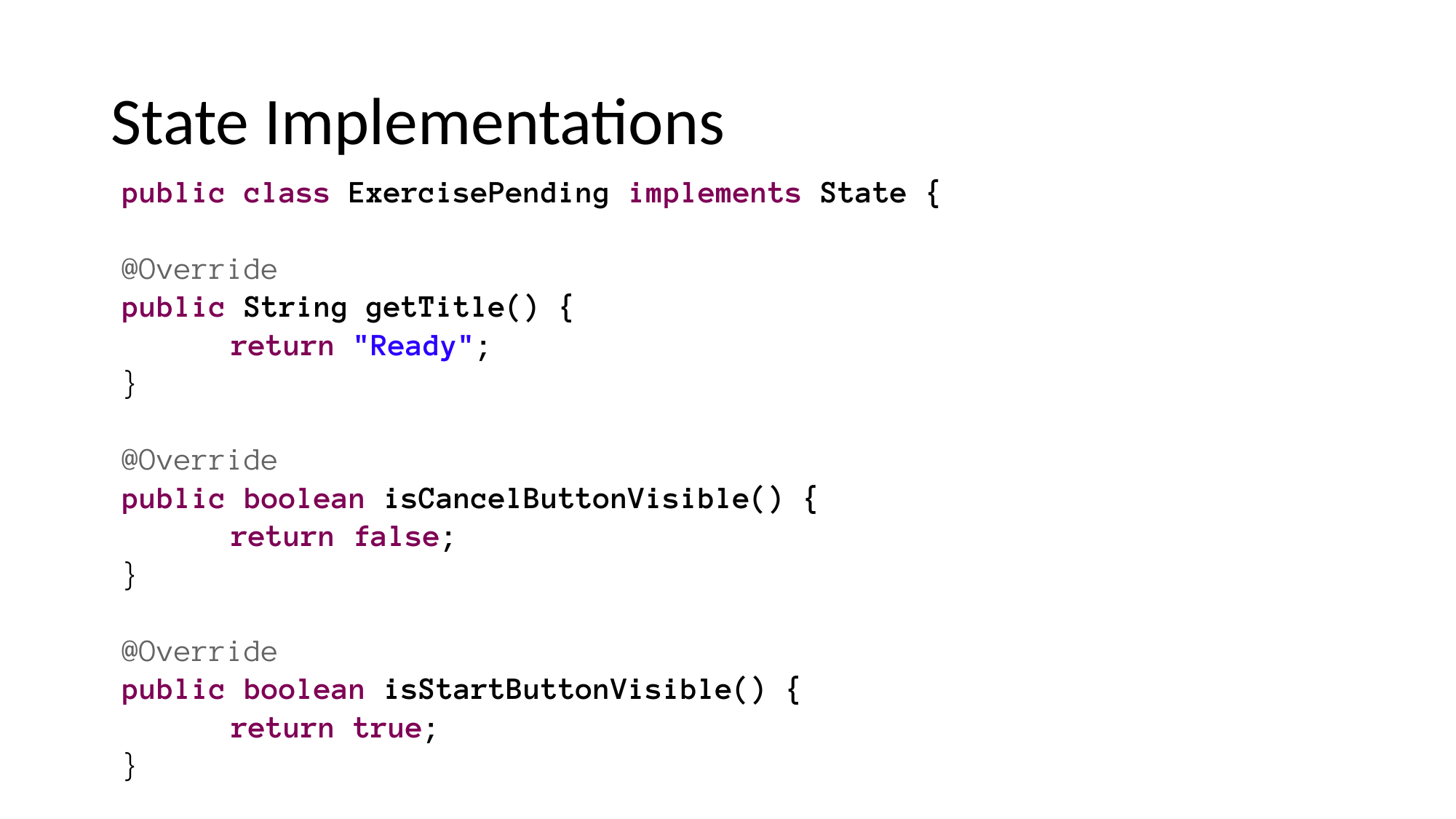

# State Implementations
public class ExercisePending implements State {

@Override
public String getTitle() {
	return "Ready";
}

@Override
public boolean isCancelButtonVisible() {
	return false;
}

@Override
public boolean isStartButtonVisible() {
	return true;
}